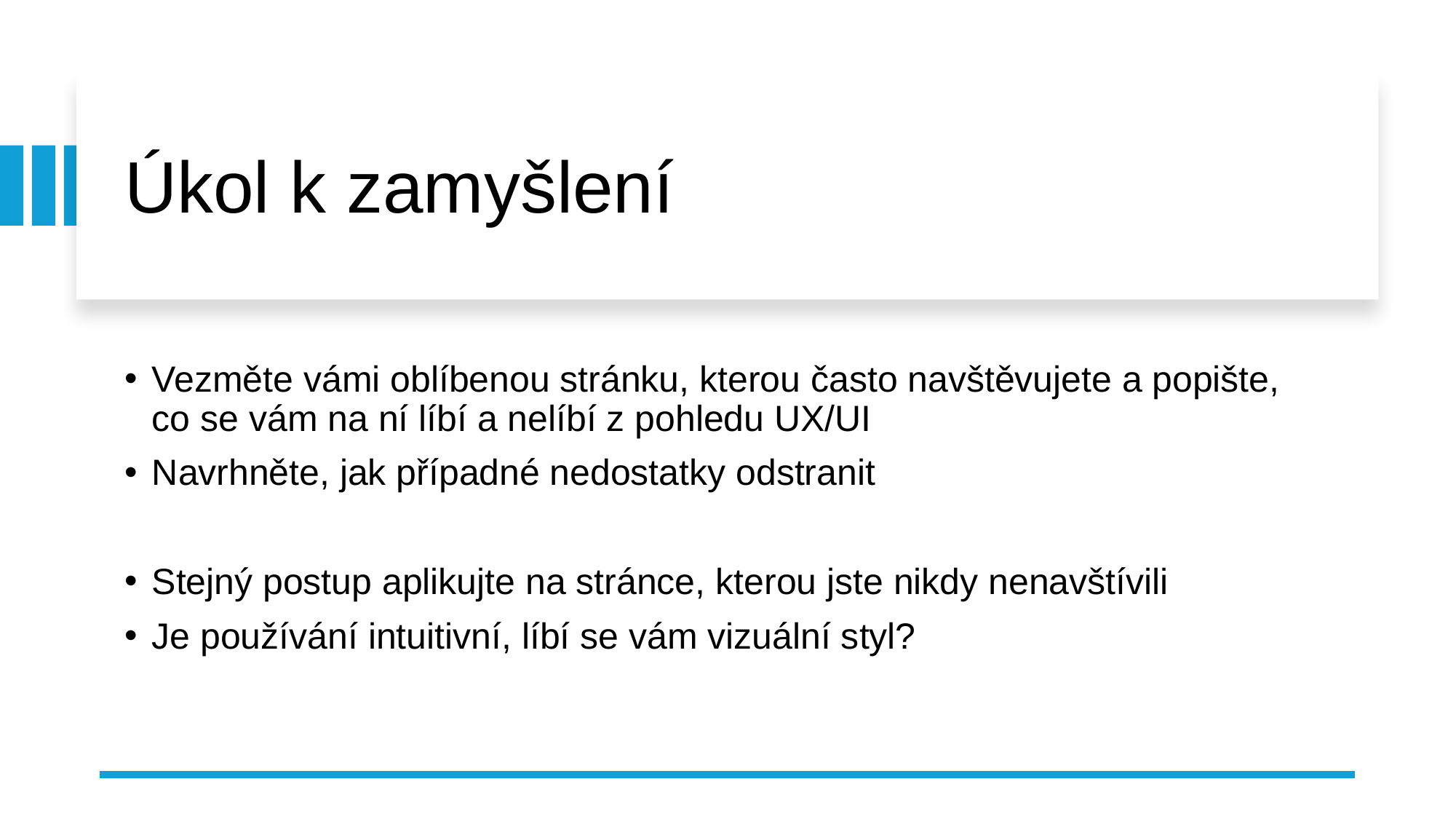

# Úkol k zamyšlení

Vezměte vámi oblíbenou stránku, kterou často navštěvujete a popište, co se vám na ní líbí a nelíbí z pohledu UX/UI
Navrhněte, jak případné nedostatky odstranit

Stejný postup aplikujte na stránce, kterou jste nikdy nenavštívili
Je používání intuitivní, líbí se vám vizuální styl?